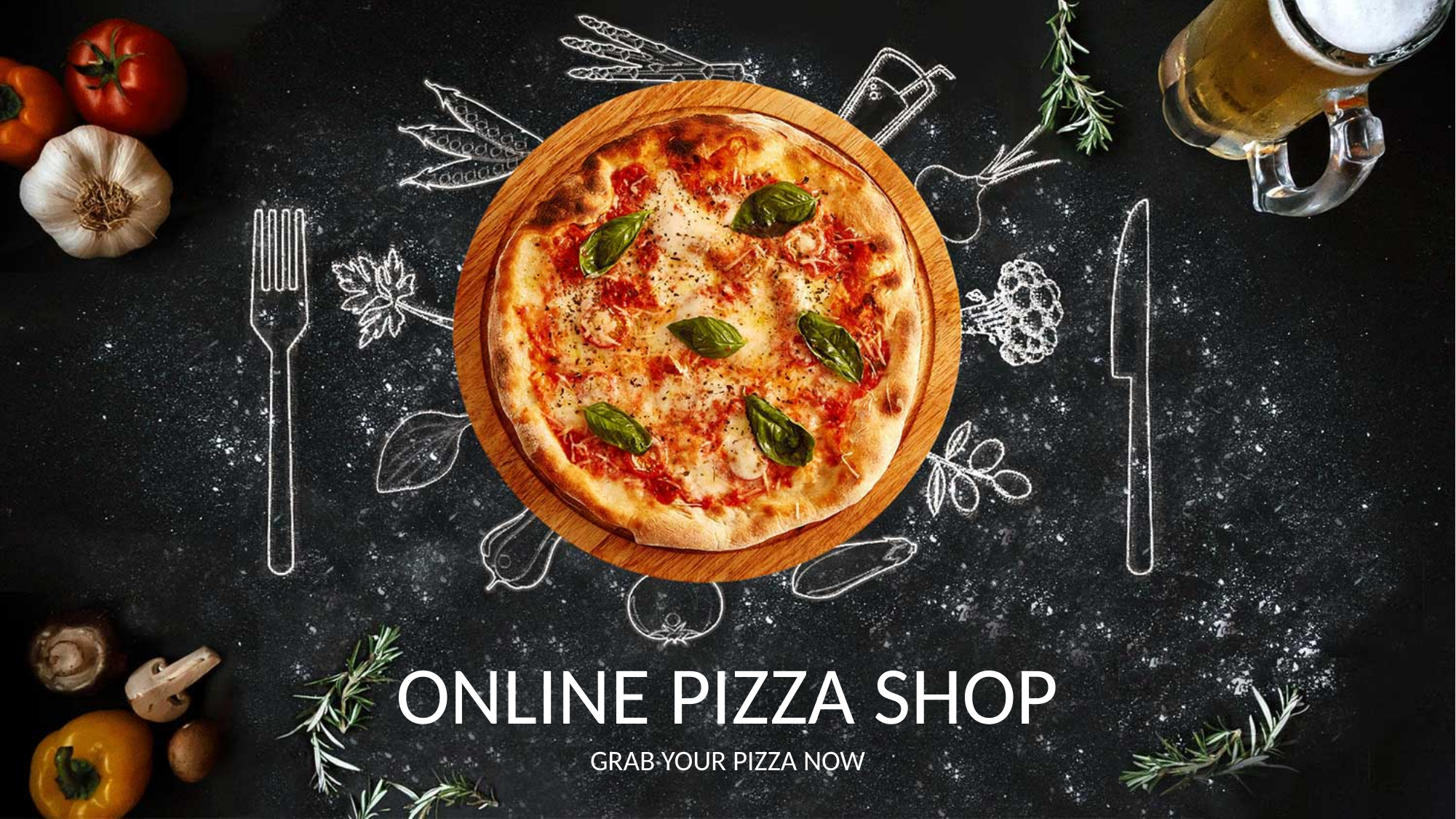

ONLINE PIZZA SHOP
GRAB YOUR PIZZA NOW